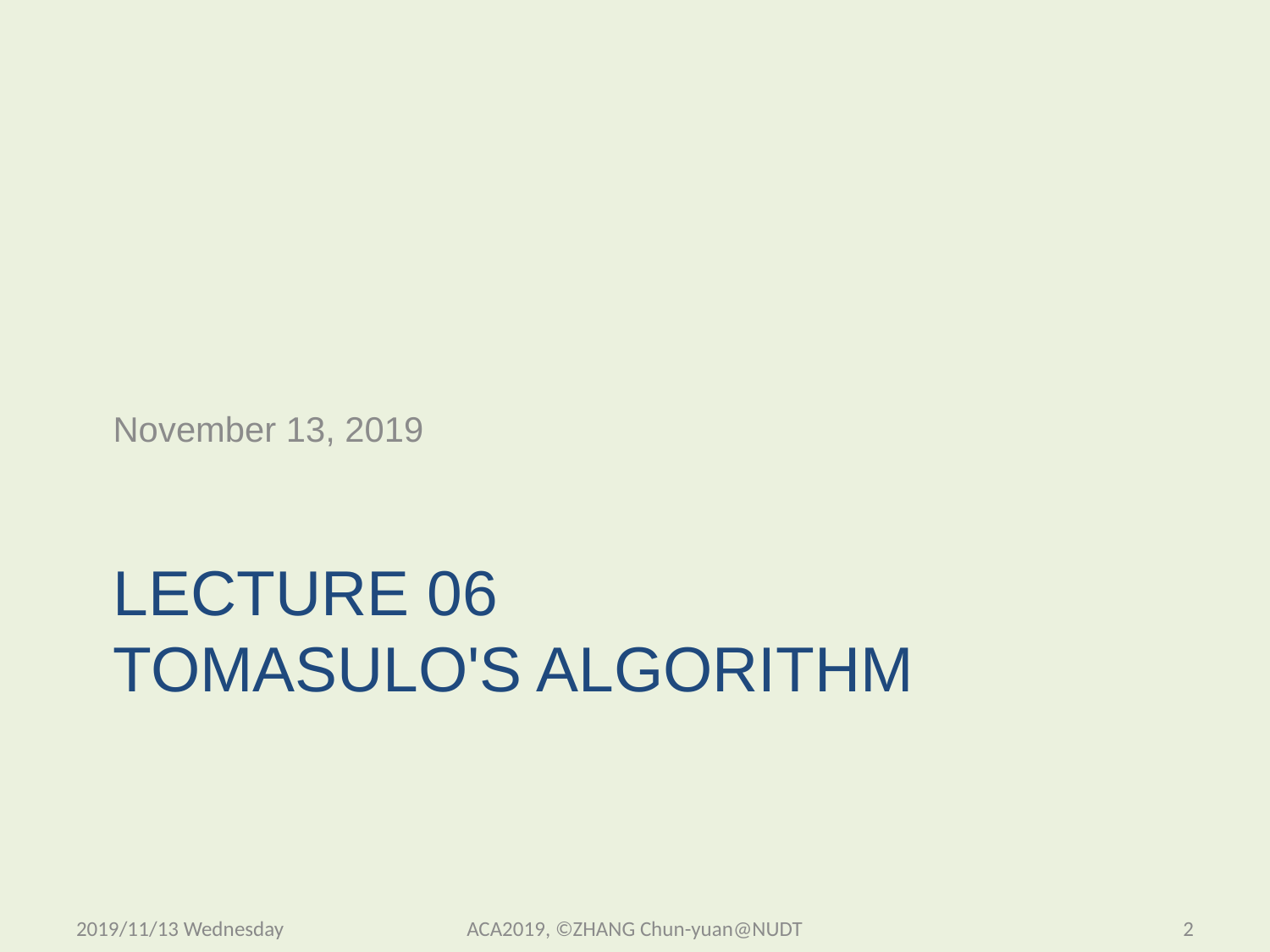

November 13, 2019
# Lecture 06 Tomasulo's Algorithm
2019/11/13 Wednesday
ACA2019, ©ZHANG Chun-yuan@NUDT
2